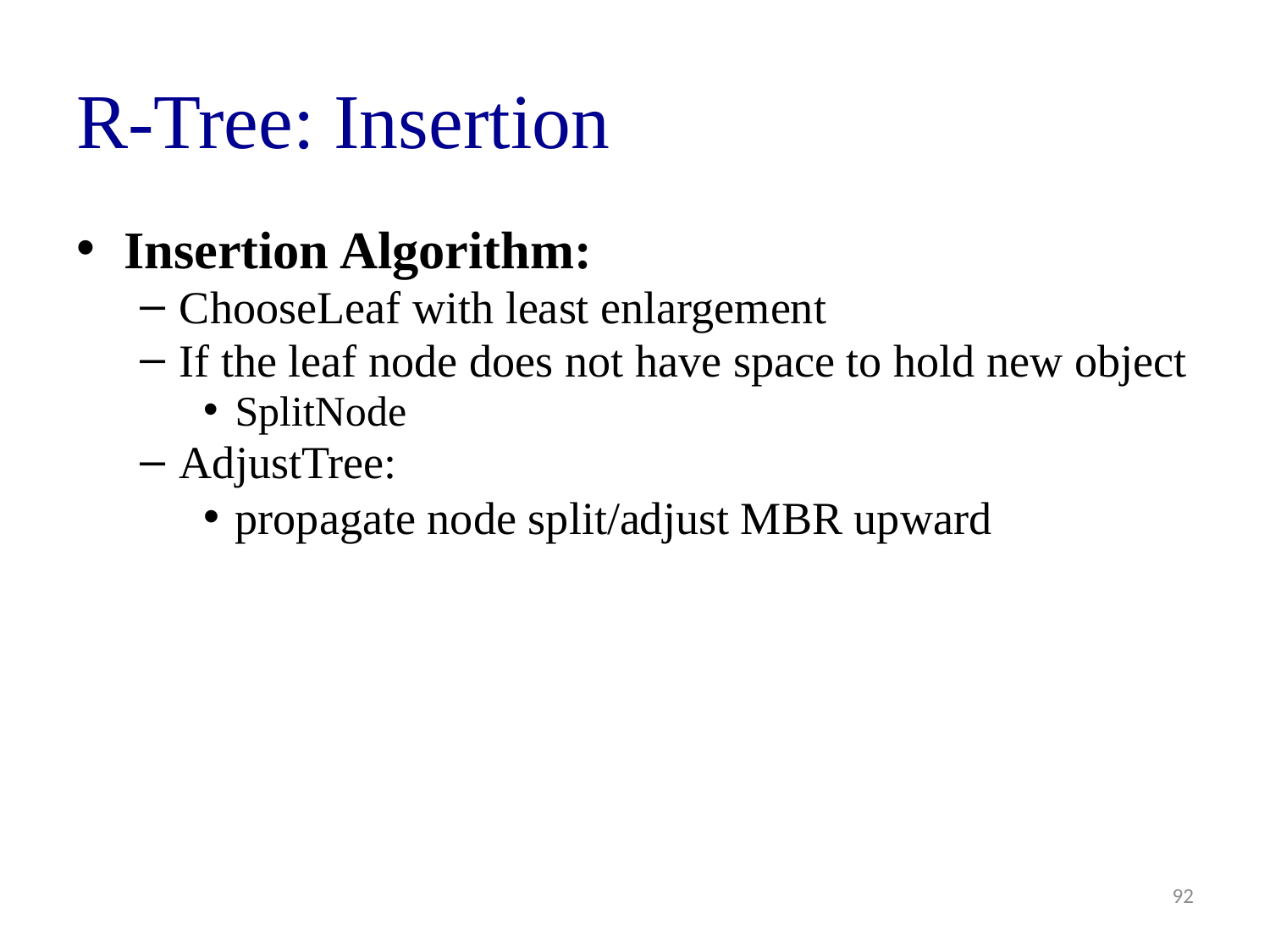

# R-Tree: Insertion
Insertion Algorithm:
ChooseLeaf with least enlargement
If the leaf node does not have space to hold new object
SplitNode
AdjustTree:
propagate node split/adjust MBR upward

92